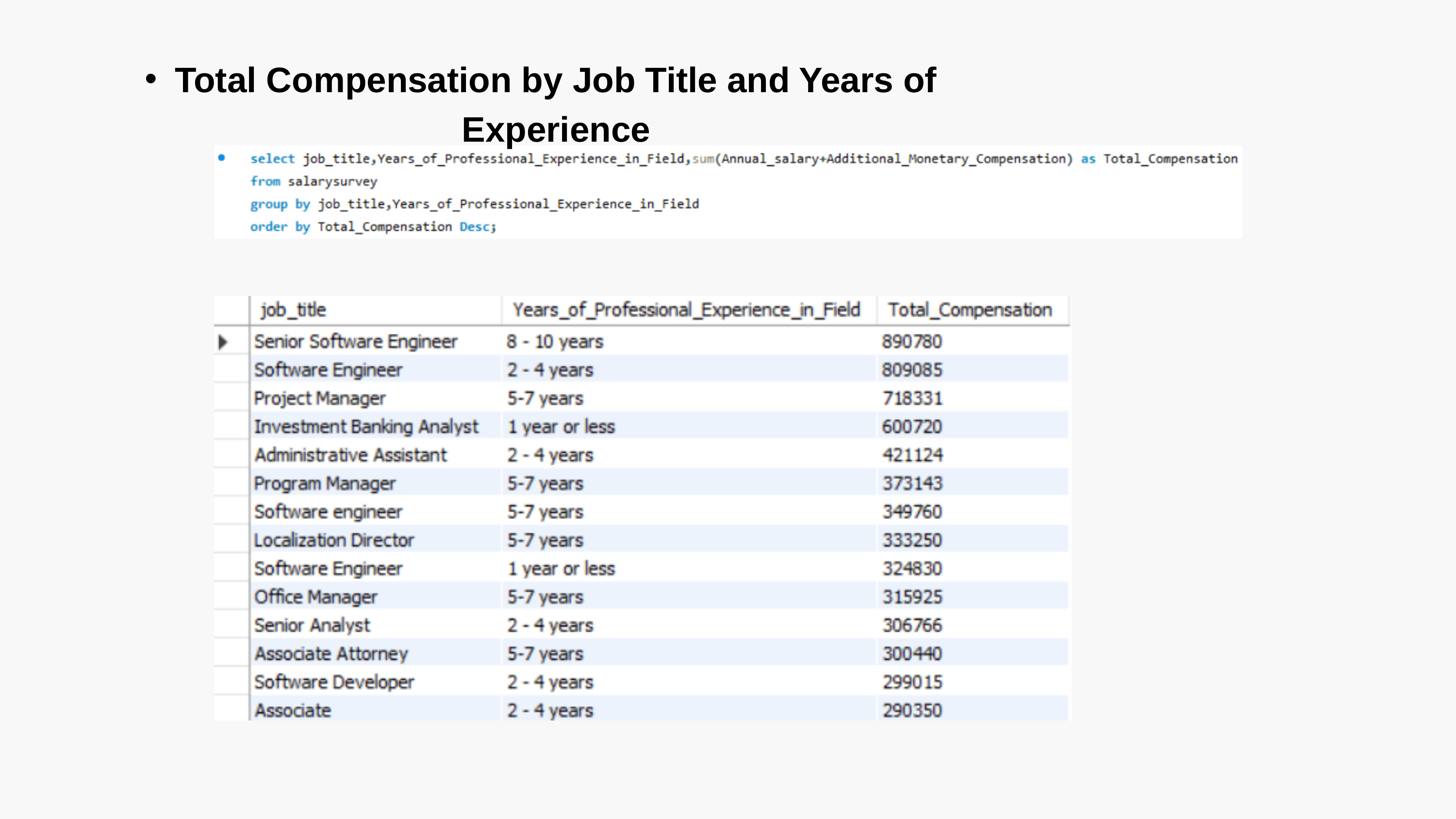

Total Compensation by Job Title and Years of Experience